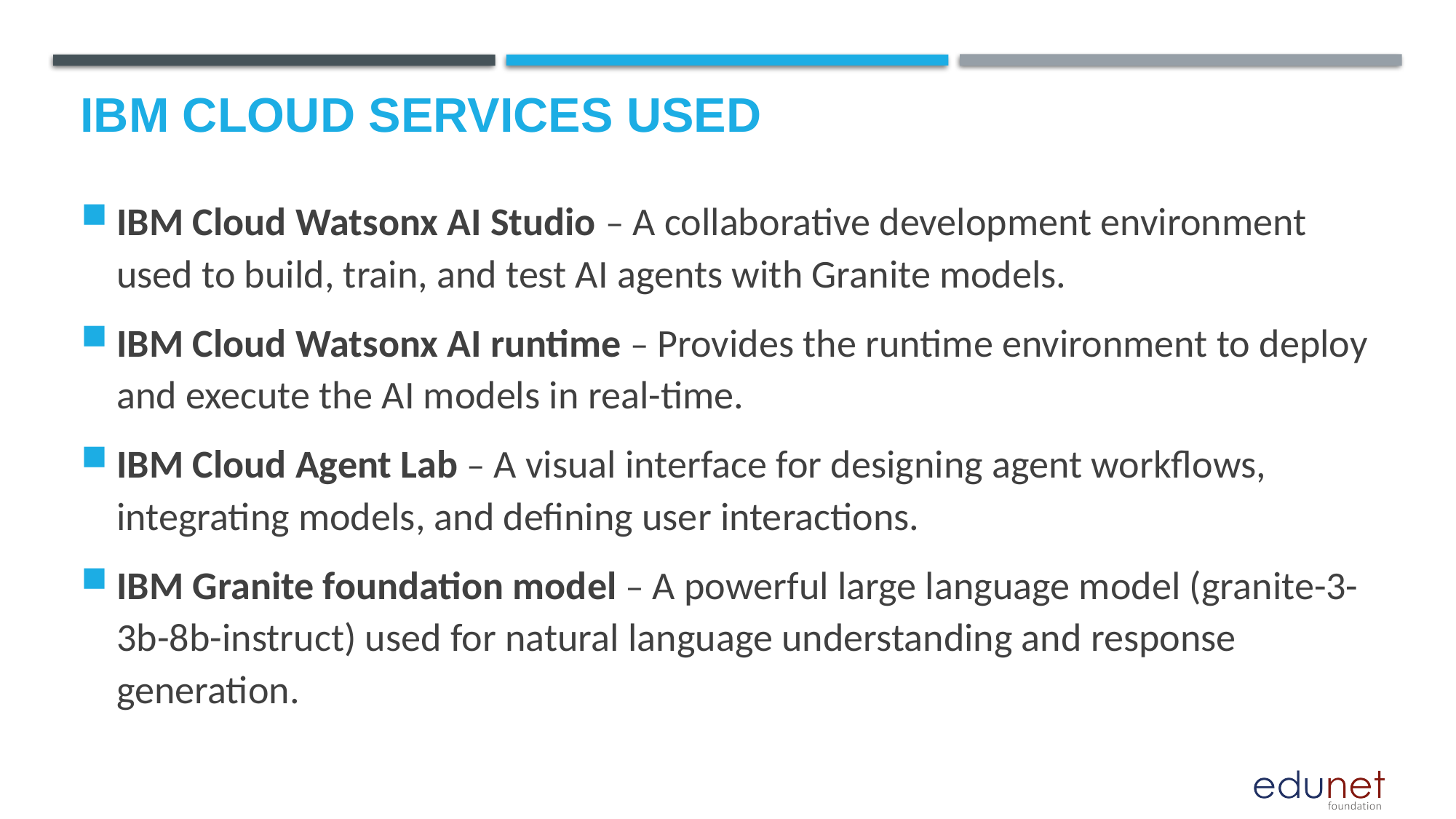

# IBM cloud services used
IBM Cloud Watsonx AI Studio – A collaborative development environment used to build, train, and test AI agents with Granite models.
IBM Cloud Watsonx AI runtime – Provides the runtime environment to deploy and execute the AI models in real-time.
IBM Cloud Agent Lab – A visual interface for designing agent workflows, integrating models, and defining user interactions.
IBM Granite foundation model – A powerful large language model (granite-3-3b-8b-instruct) used for natural language understanding and response generation.